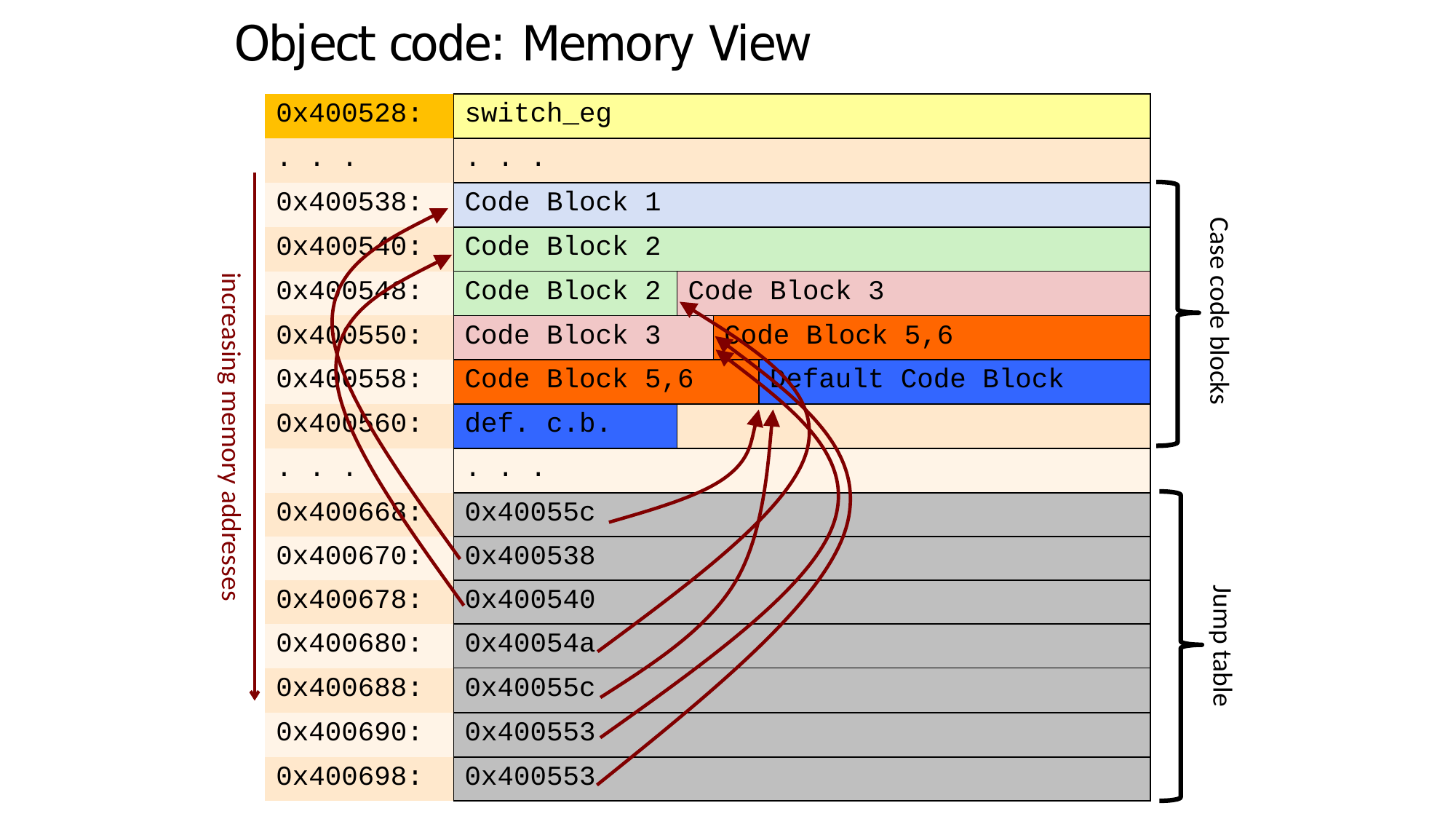

# Object code: Memory View
| 0x400528: | switch\_eg |  |  |  |
| --- | --- | --- | --- | --- |
| . . . | . . . |  |  |  |
| 0x400538: | Code Block 1 |  |  |  |
| 0x400540: | Code Block 2 |  |  |  |
| 0x400548: | Code Block 2 | Code Block 3 |  |  |
| 0x400550: | Code Block 3 |  | Code Block 5,6 |  |
| 0x400558: | Code Block 5,6 |  |  | Default Code Block |
| 0x400560: | def. c.b. |  |  |  |
| . . . | . . . |  |  |  |
| 0x400668: |  |  |  |  |
| 0x400670: |  |  |  |  |
| 0x400678: |  |  |  |  |
| 0x400680: |  |  |  |  |
| 0x400688: |  |  |  |  |
| 0x400690: |  |  |  |  |
| 0x400698: |  |  |  |  |
| 0x400528: | switch\_eg |  |  |  |
| --- | --- | --- | --- | --- |
| . . . | . . . |  |  |  |
| 0x400538: | Code Block 1 |  |  |  |
| 0x400540: | Code Block 2 |  |  |  |
| 0x400548: | Code Block 2 | Code Block 3 |  |  |
| 0x400550: | Code Block 3 |  | Code Block 5,6 |  |
| 0x400558: | Code Block 5,6 |  |  | Default Code Block |
| 0x400560: | def. c.b. |  |  |  |
| . . . | . . . |  |  |  |
| 0x400668: | 0x40055c |  |  |  |
| 0x400670: | 0x400538 |  |  |  |
| 0x400678: | 0x400540 |  |  |  |
| 0x400680: | 0x40054a |  |  |  |
| 0x400688: | 0x40055c |  |  |  |
| 0x400690: | 0x400553 |  |  |  |
| 0x400698: | 0x400553 |  |  |  |
| 0x400528: | switch\_eg |
| --- | --- |
| . . . | . . . |
| 0x400538: |  |
| 0x400540: |  |
| 0x400548: |  |
| 0x400550: |  |
| 0x400558: |  |
| 0x400560: |  |
| . . . | . . . |
| 0x400668: |  |
| 0x400670: |  |
| 0x400678: |  |
| 0x400680: |  |
| 0x400688: |  |
| 0x400690: |  |
| 0x400698: |  |
increasing memory addresses

Case code blocks

Jump table